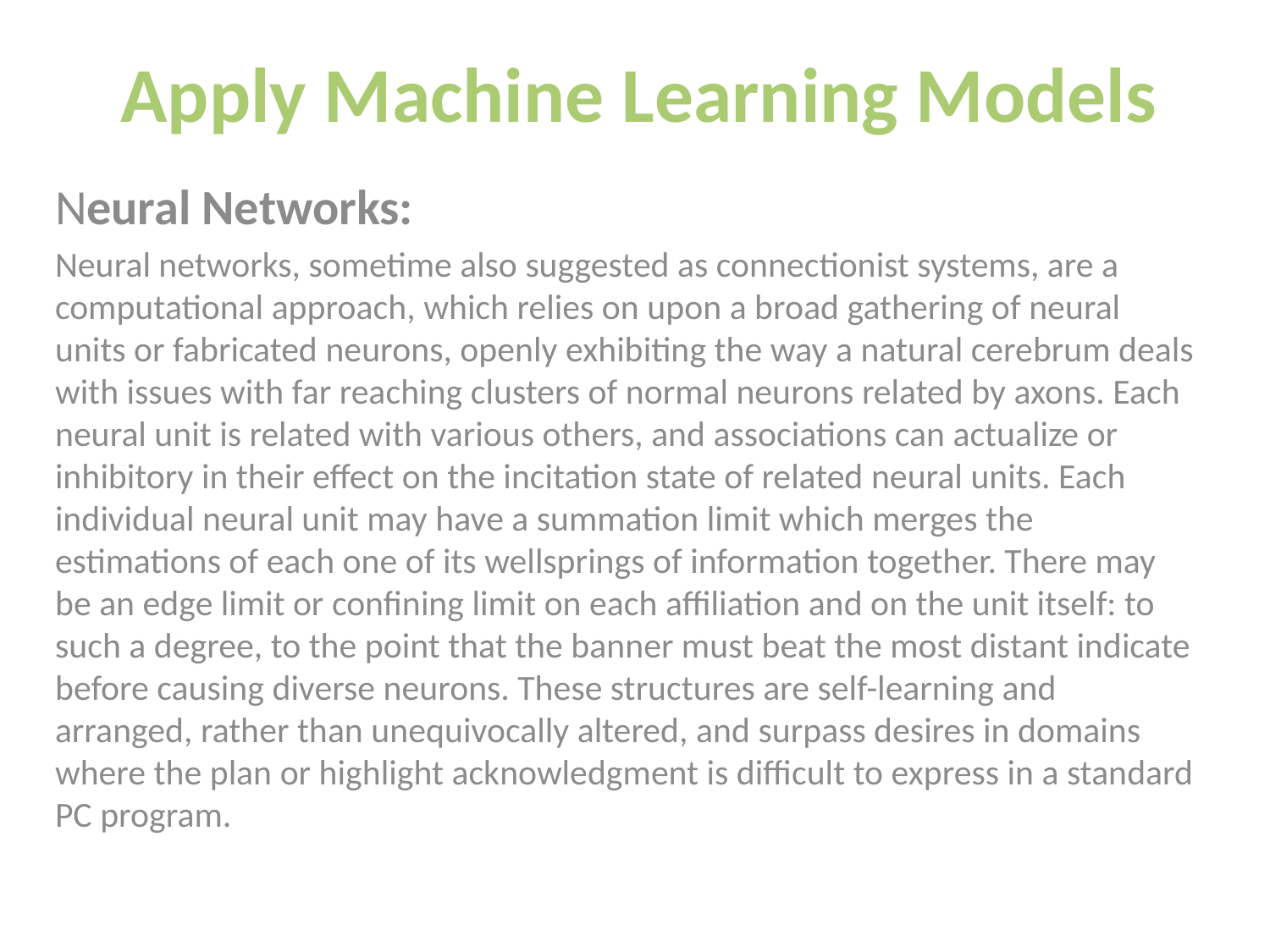

Apply Machine Learning Models
Neural Networks:
Neural networks, sometime also suggested as connectionist systems, are a computational approach, which relies on upon a broad gathering of neural units or fabricated neurons, openly exhibiting the way a natural cerebrum deals with issues with far reaching clusters of normal neurons related by axons. Each neural unit is related with various others, and associations can actualize or inhibitory in their effect on the incitation state of related neural units. Each individual neural unit may have a summation limit which merges the estimations of each one of its wellsprings of information together. There may be an edge limit or confining limit on each affiliation and on the unit itself: to such a degree, to the point that the banner must beat the most distant indicate before causing diverse neurons. These structures are self-learning and arranged, rather than unequivocally altered, and surpass desires in domains where the plan or highlight acknowledgment is difficult to express in a standard PC program.